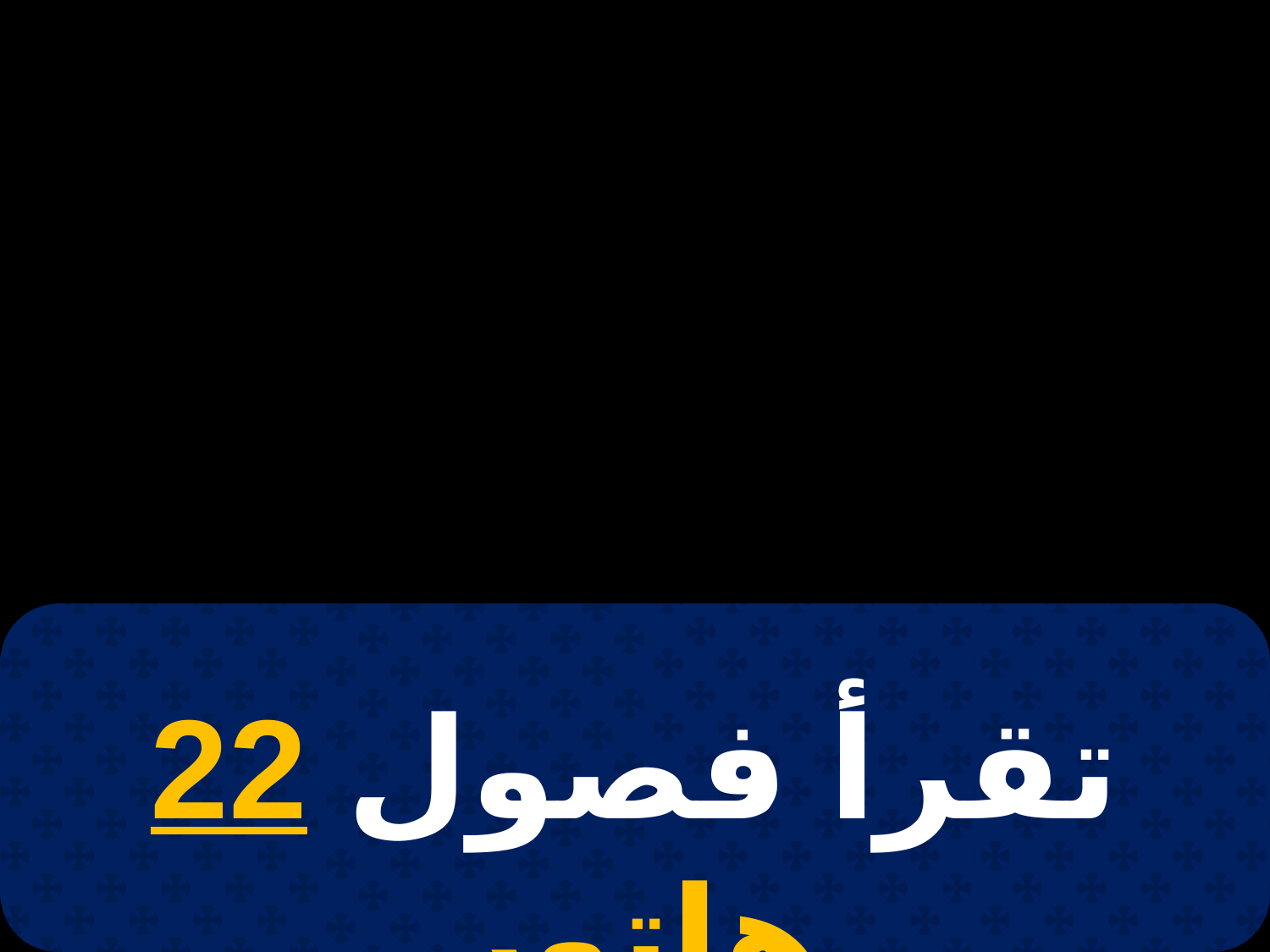

# 26 هاتور
تقرأ فصول 22 هاتور